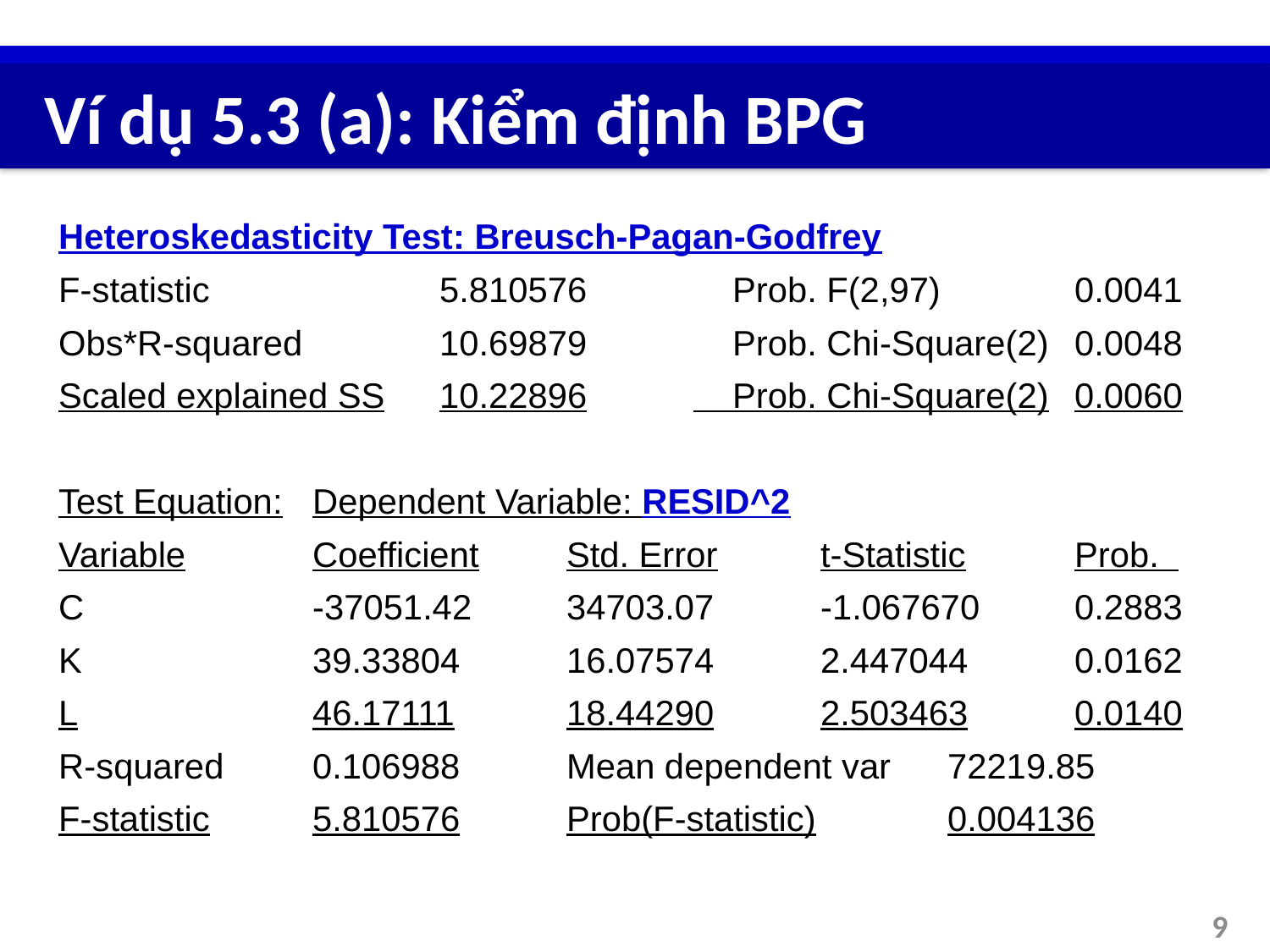

# Ví dụ 5.3 (a): Kiểm định BPG
Heteroskedasticity Test: Breusch-Pagan-Godfrey
F-statistic		5.810576	    Prob. F(2,97)		0.0041
Obs*R-squared		10.69879	    Prob. Chi-Square(2)	0.0048
Scaled explained SS	10.22896	    Prob. Chi-Square(2)	0.0060

Test Equation:	Dependent Variable: RESID^2
Variable	Coefficient	Std. Error	t-Statistic	Prob.
C		-37051.42	34703.07	-1.067670	0.2883
K		39.33804	16.07574	2.447044	0.0162
L		46.17111	18.44290	2.503463	0.0140
R-squared	0.106988	Mean dependent var	72219.85
F-statistic	5.810576	Prob(F-statistic)		0.004136
9